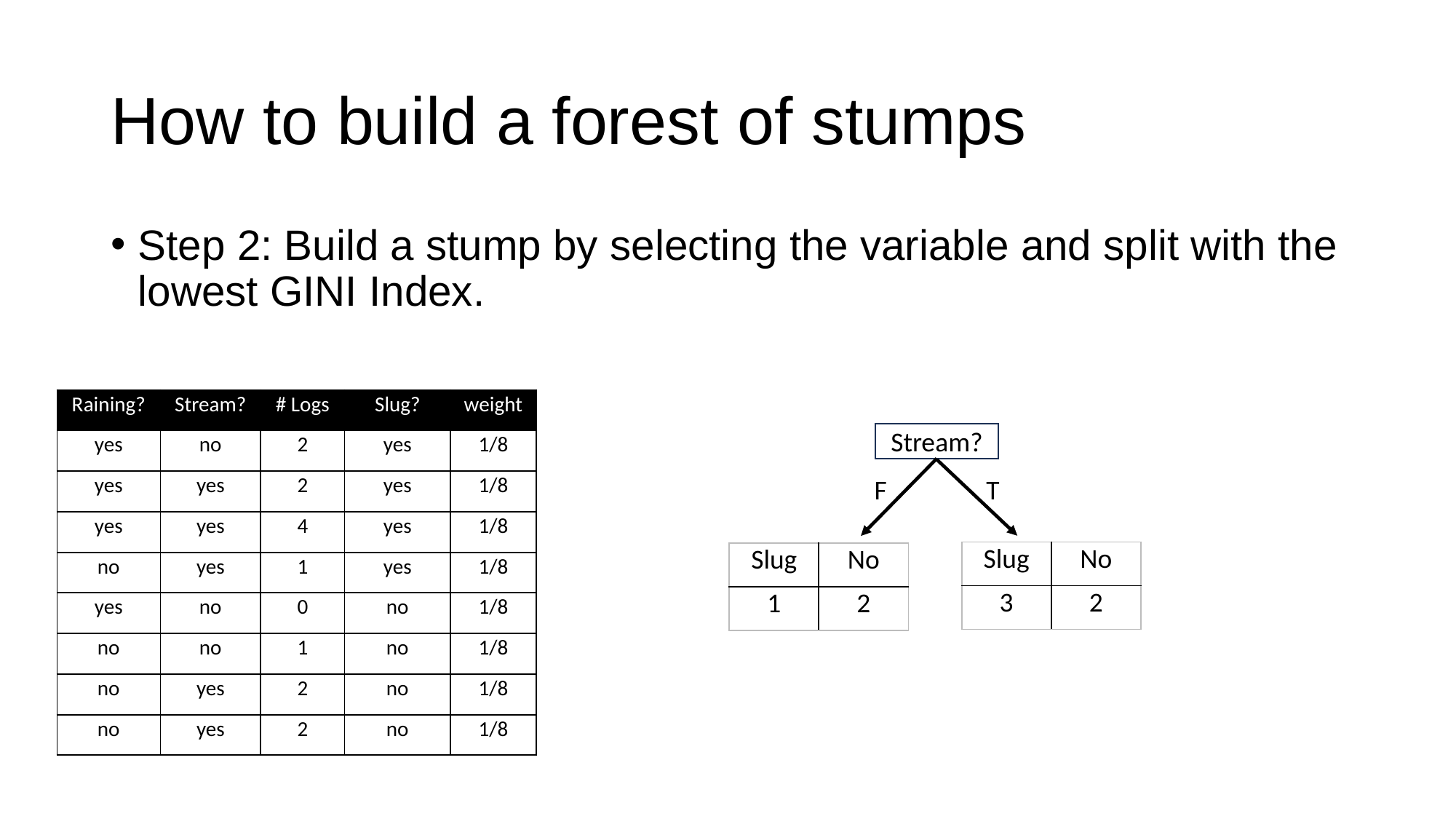

# How to build a forest of stumps
Step 2: Build a stump by selecting the variable and split with the lowest GINI Index.
| Raining? | Stream? | # Logs | Slug? | weight |
| --- | --- | --- | --- | --- |
| yes | no | 2 | yes | 1/8 |
| yes | yes | 2 | yes | 1/8 |
| yes | yes | 4 | yes | 1/8 |
| no | yes | 1 | yes | 1/8 |
| yes | no | 0 | no | 1/8 |
| no | no | 1 | no | 1/8 |
| no | yes | 2 | no | 1/8 |
| no | yes | 2 | no | 1/8 |
Stream?
F
T
| Slug | No |
| --- | --- |
| 3 | 2 |
| Slug | No |
| --- | --- |
| 1 | 2 |